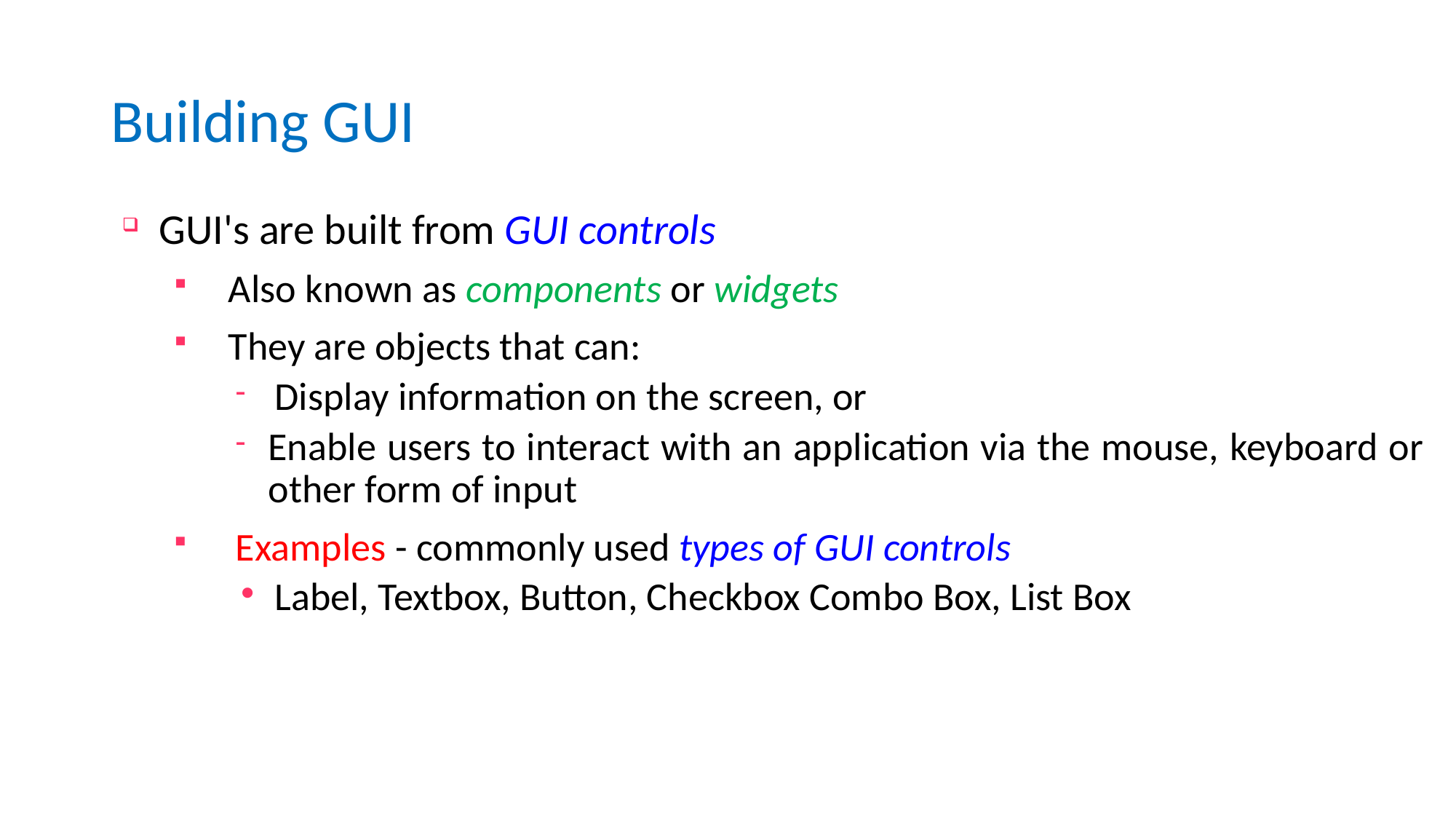

# Building GUI
GUI's are built from GUI controls
Also known as components or widgets
They are objects that can:
Display information on the screen, or
Enable users to interact with an application via the mouse, keyboard or other form of input
Examples - commonly used types of GUI controls
Label, Textbox, Button, Checkbox Combo Box, List Box